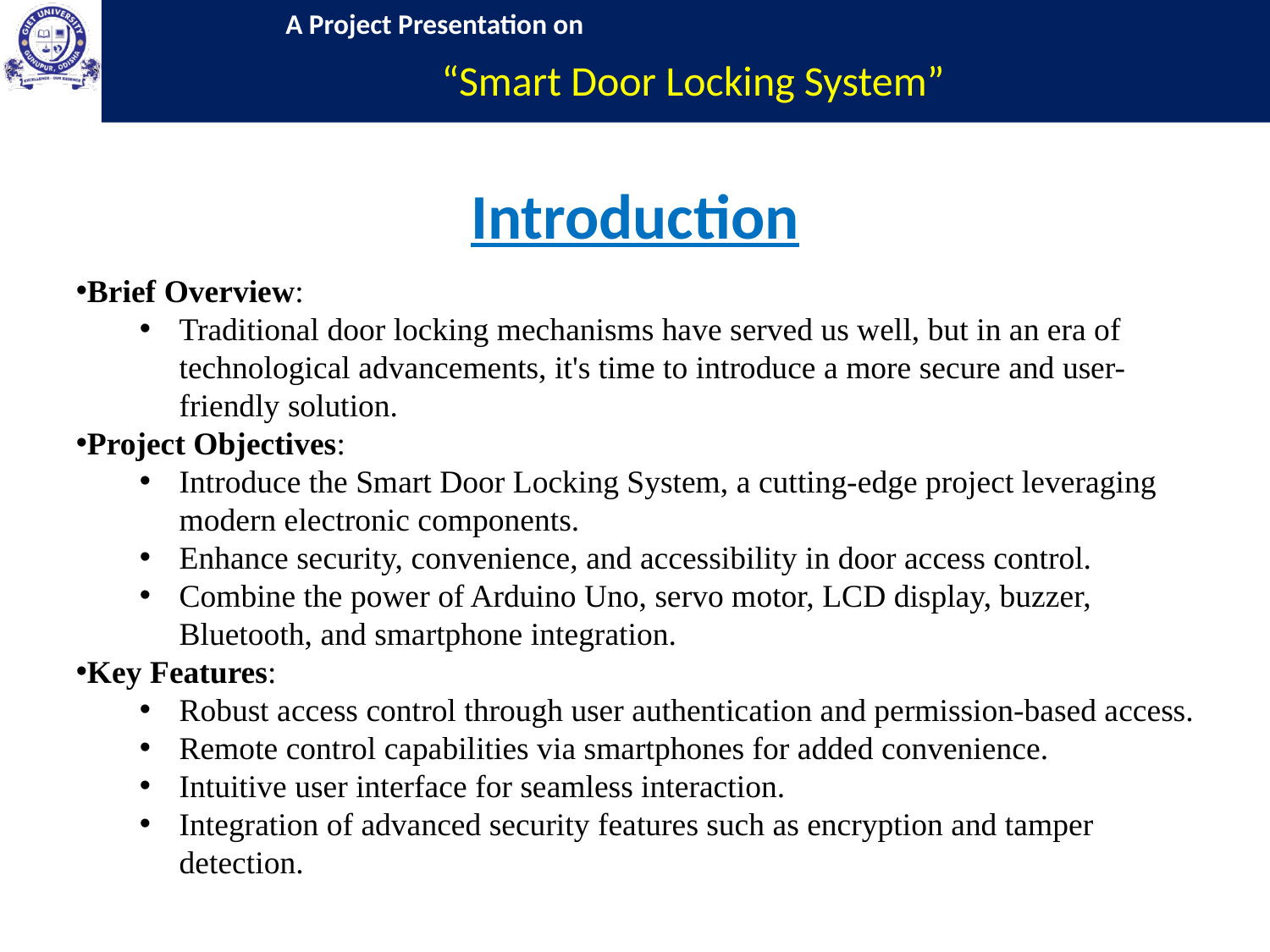

“Smart Door Locking System”
Introduction

Brief Overview:
Traditional door locking mechanisms have served us well, but in an era of technological advancements, it's time to introduce a more secure and user-friendly solution.
Project Objectives:
Introduce the Smart Door Locking System, a cutting-edge project leveraging modern electronic components.
Enhance security, convenience, and accessibility in door access control.
Combine the power of Arduino Uno, servo motor, LCD display, buzzer, Bluetooth, and smartphone integration.
Key Features:
Robust access control through user authentication and permission-based access.
Remote control capabilities via smartphones for added convenience.
Intuitive user interface for seamless interaction.
Integration of advanced security features such as encryption and tamper detection.

3